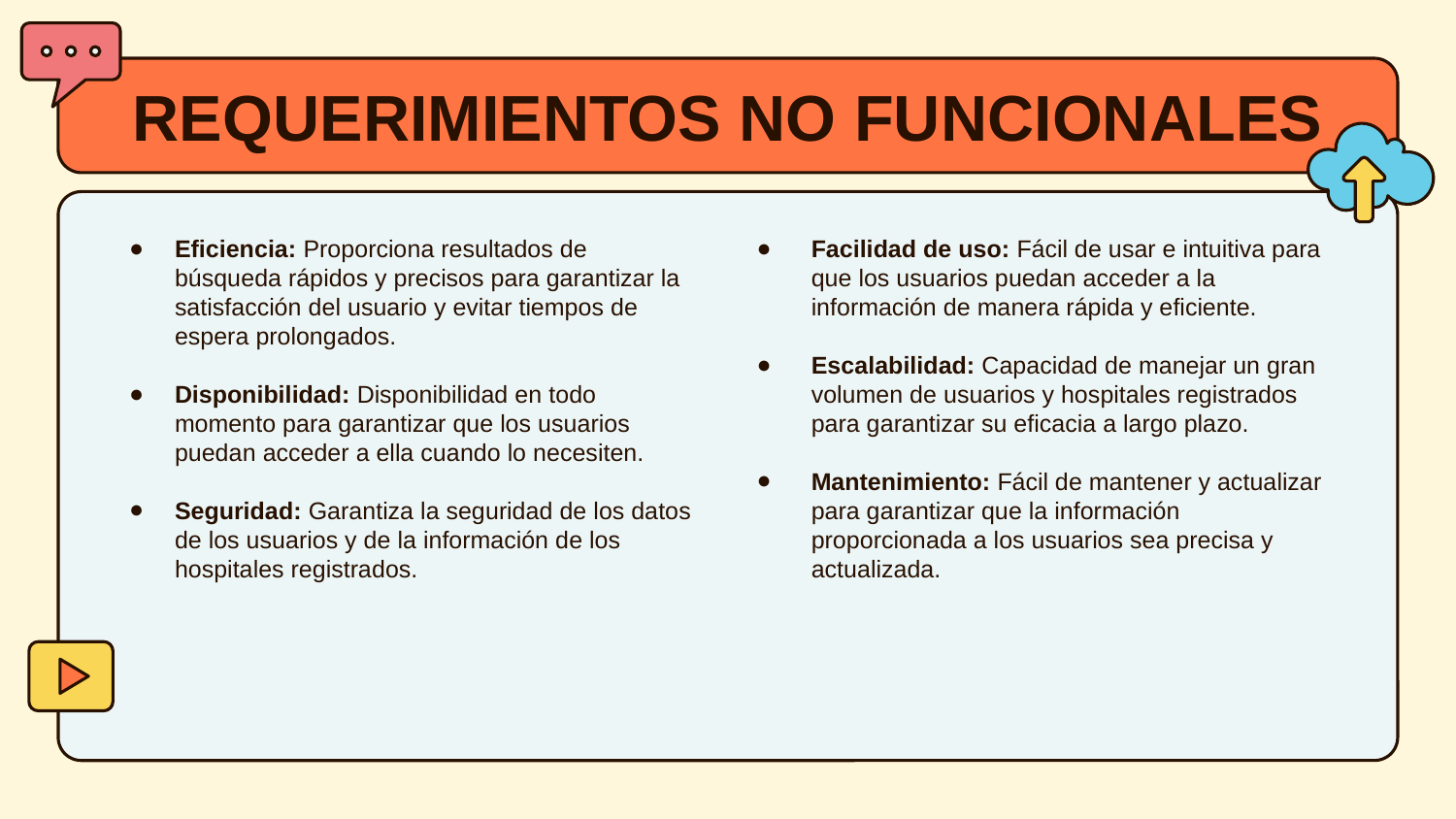

# REQUERIMIENTOS NO FUNCIONALES

Eficiencia: Proporciona resultados de búsqueda rápidos y precisos para garantizar la satisfacción del usuario y evitar tiempos de espera prolongados.

Disponibilidad: Disponibilidad en todo momento para garantizar que los usuarios puedan acceder a ella cuando lo necesiten.

Seguridad: Garantiza la seguridad de los datos de los usuarios y de la información de los hospitales registrados.
Facilidad de uso: Fácil de usar e intuitiva para que los usuarios puedan acceder a la información de manera rápida y eficiente.

Escalabilidad: Capacidad de manejar un gran volumen de usuarios y hospitales registrados para garantizar su eficacia a largo plazo.

Mantenimiento: Fácil de mantener y actualizar para garantizar que la información proporcionada a los usuarios sea precisa y actualizada.